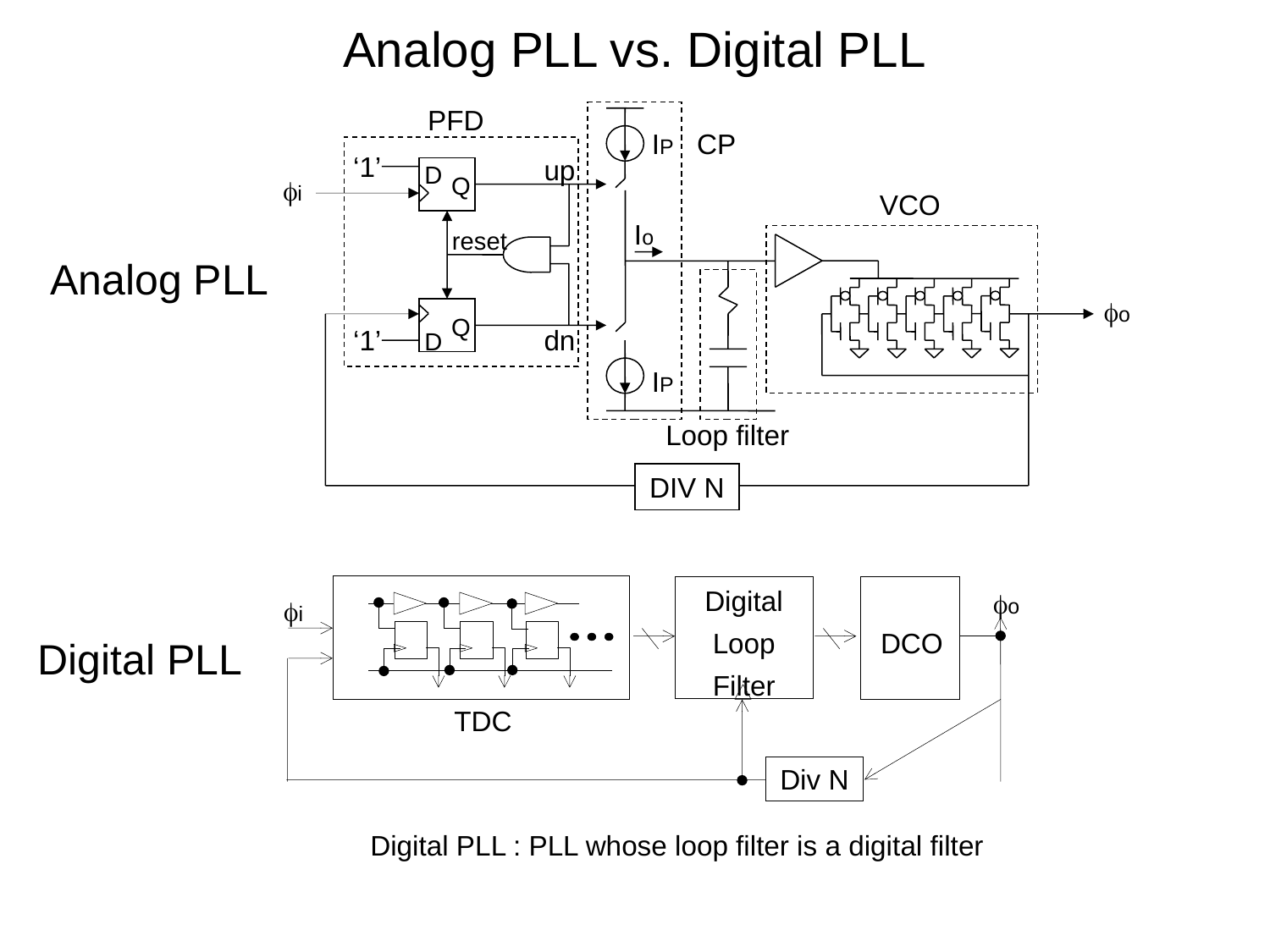

Analog PLL vs. Digital PLL
PFD

CP
IP

‘1’
up
D

Q

φi

VCO

Io
reset

φo

Q

‘1’
dn
D

IP

Loop filter
DIV N

Analog PLL

Digital
Loop
Filter
φo
φi

DCO
Digital PLL

TDC
Div N

Digital PLL : PLL whose loop filter is a digital filter